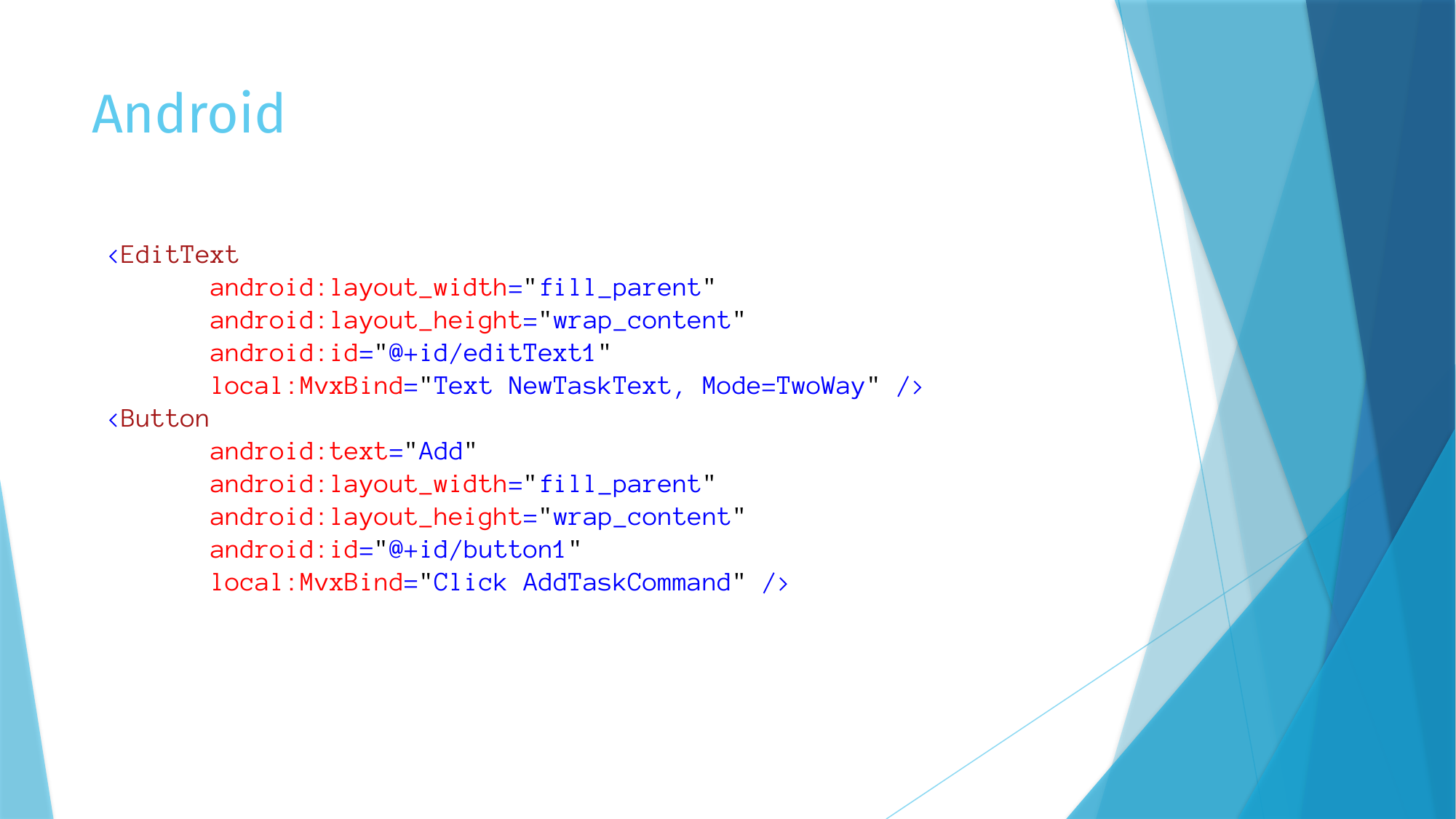

# Android
 <EditText
        android:layout_width="fill_parent"
        android:layout_height="wrap_content"
        android:id="@+id/editText1"
        local:MvxBind="Text NewTaskText, Mode=TwoWay" />
 <Button
        android:text="Add"
        android:layout_width="fill_parent"
        android:layout_height="wrap_content"
        android:id="@+id/button1"
        local:MvxBind="Click AddTaskCommand" />